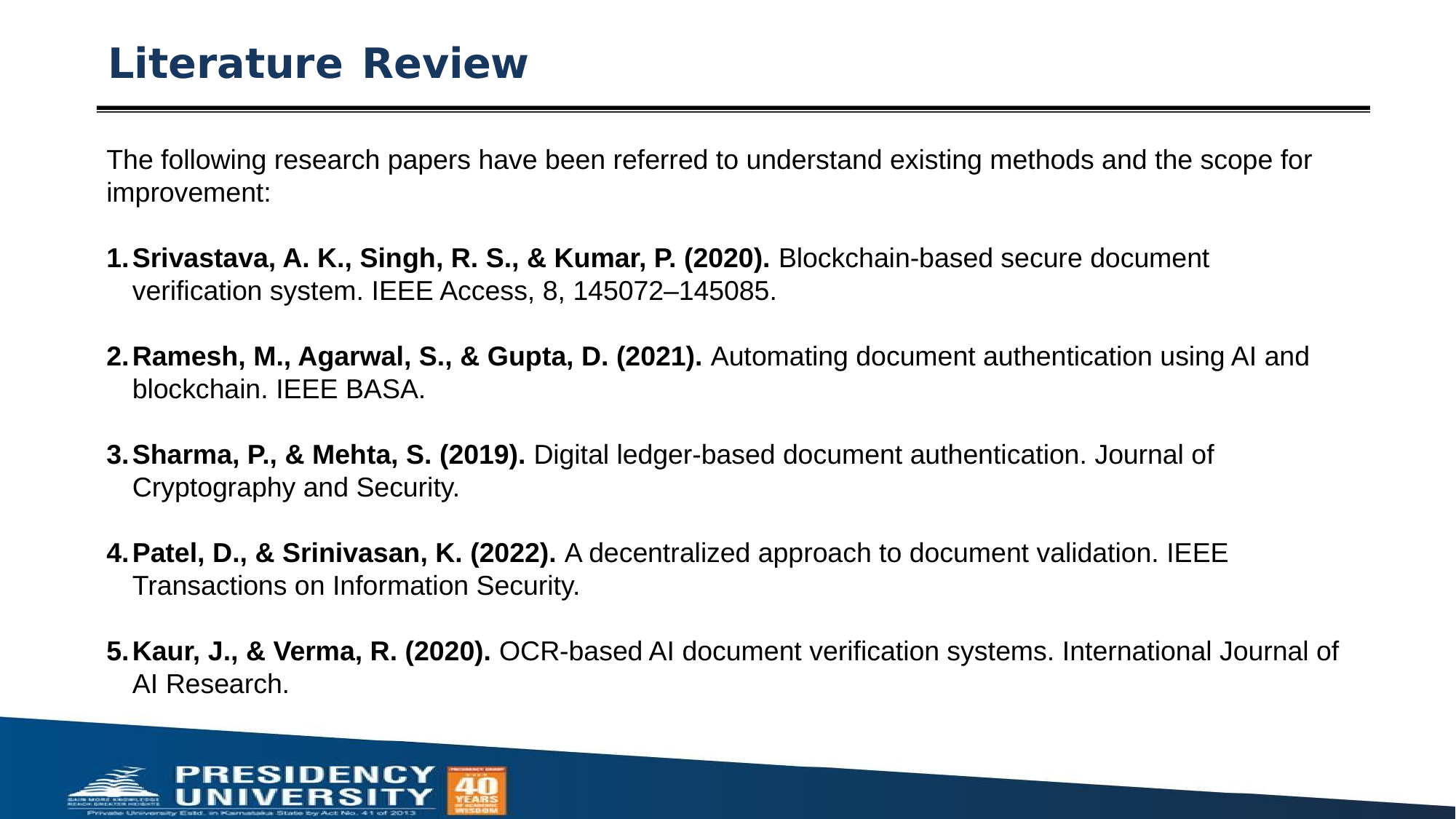

# Literature Review
The following research papers have been referred to understand existing methods and the scope for improvement:

Srivastava, A. K., Singh, R. S., & Kumar, P. (2020). Blockchain-based secure document verification system. IEEE Access, 8, 145072–145085.

Ramesh, M., Agarwal, S., & Gupta, D. (2021). Automating document authentication using AI and blockchain. IEEE BASA.

Sharma, P., & Mehta, S. (2019). Digital ledger-based document authentication. Journal of Cryptography and Security.

Patel, D., & Srinivasan, K. (2022). A decentralized approach to document validation. IEEE Transactions on Information Security.

Kaur, J., & Verma, R. (2020). OCR-based AI document verification systems. International Journal of AI Research.